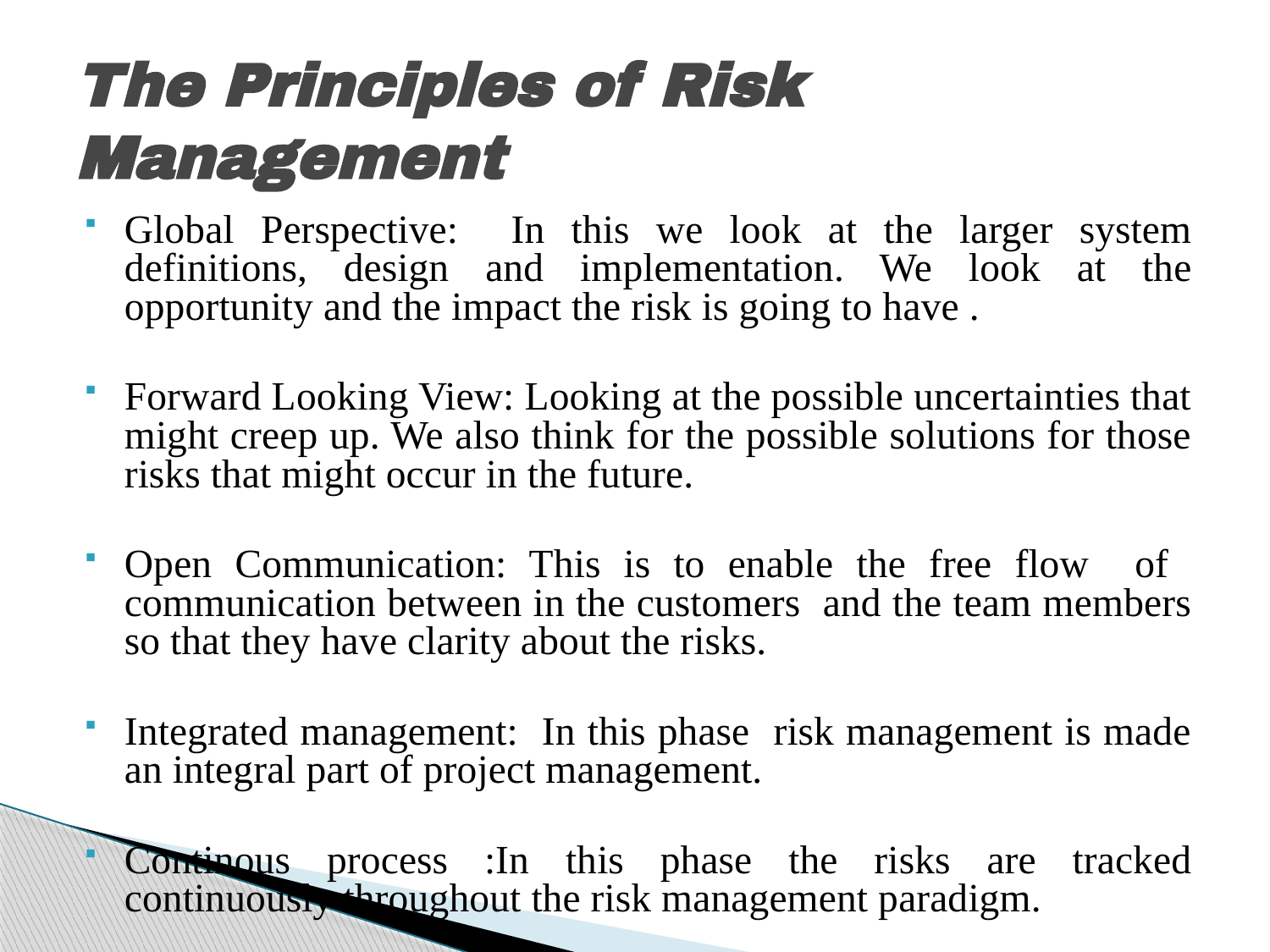

# The Principles of Risk Management
Global Perspective:  In this we look at the larger system definitions, design and implementation. We look at the opportunity and the impact the risk is going to have .

Forward Looking View: Looking at the possible uncertainties that might creep up. We also think for the possible solutions for those risks that might occur in the future.

Open Communication: This is to enable the free flow  of  communication between in the customers  and the team members so that they have clarity about the risks.

Integrated management:  In this phase  risk management is made an integral part of project management.

Continous process :In this phase the risks are tracked continuously throughout the risk management paradigm.